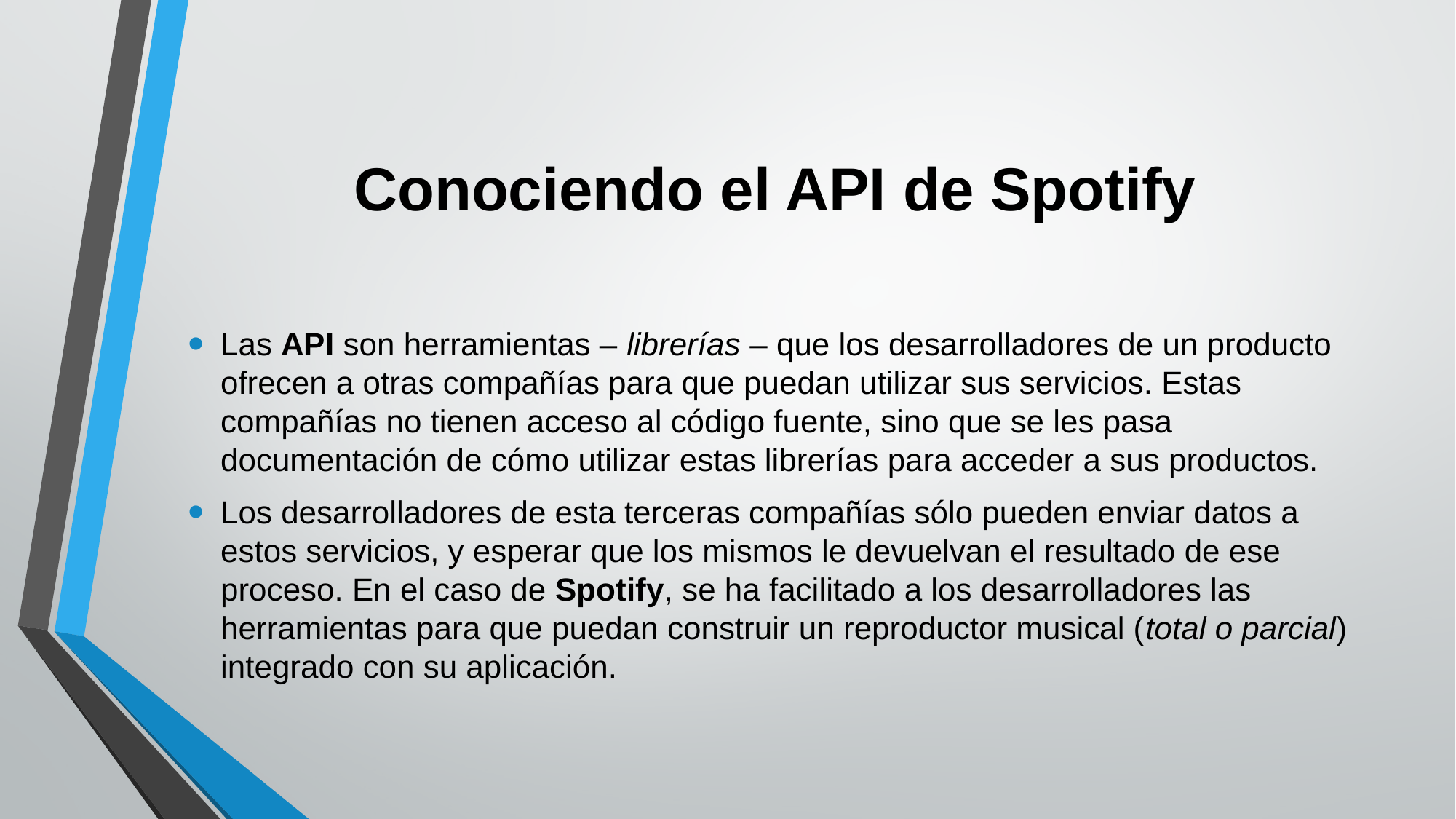

# Conociendo el API de Spotify
Las API son herramientas – librerías – que los desarrolladores de un producto ofrecen a otras compañías para que puedan utilizar sus servicios. Estas compañías no tienen acceso al código fuente, sino que se les pasa documentación de cómo utilizar estas librerías para acceder a sus productos.
Los desarrolladores de esta terceras compañías sólo pueden enviar datos a estos servicios, y esperar que los mismos le devuelvan el resultado de ese proceso. En el caso de Spotify, se ha facilitado a los desarrolladores las herramientas para que puedan construir un reproductor musical (total o parcial) integrado con su aplicación.